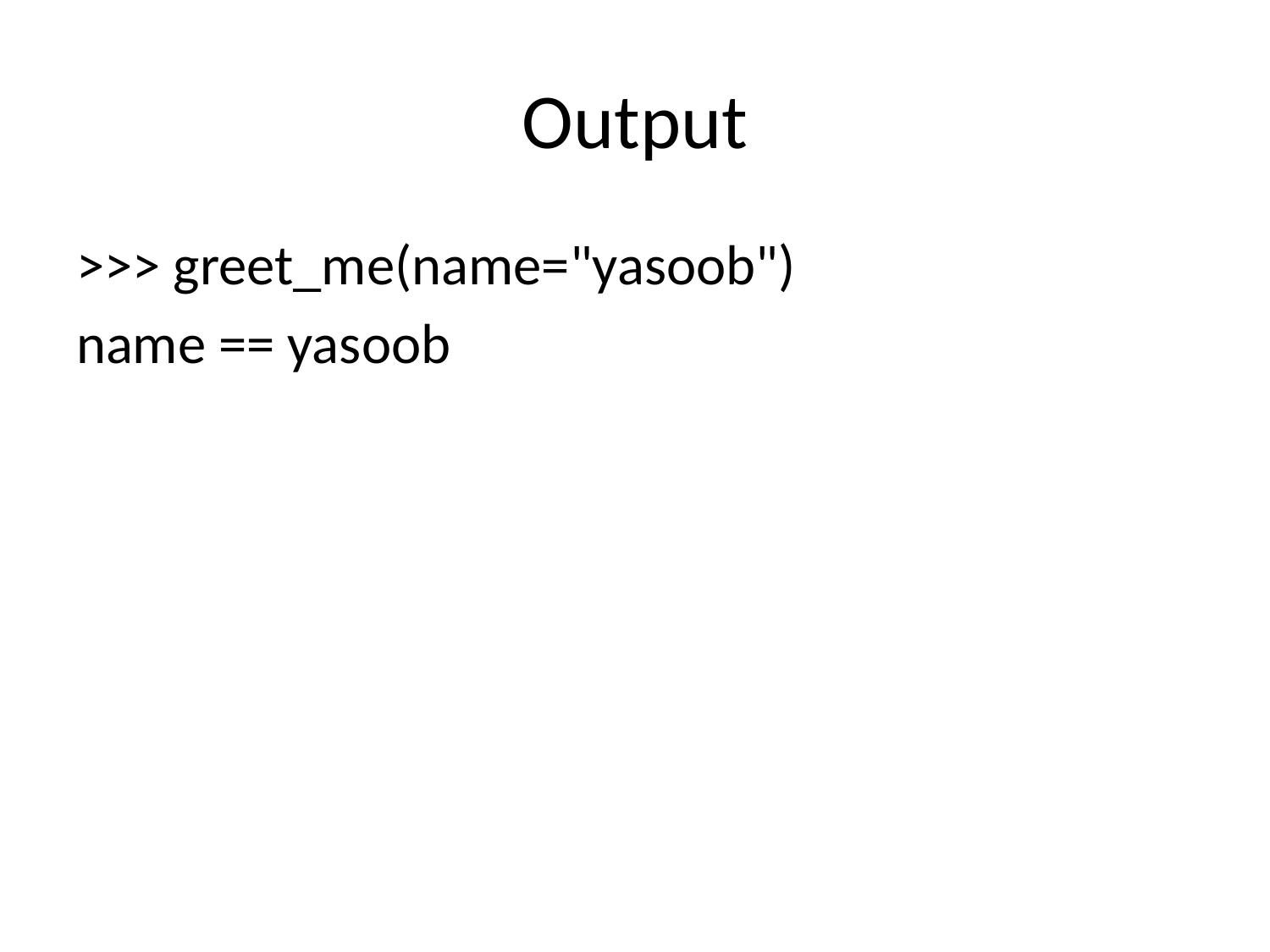

# Output
>>> greet_me(name="yasoob")
name == yasoob